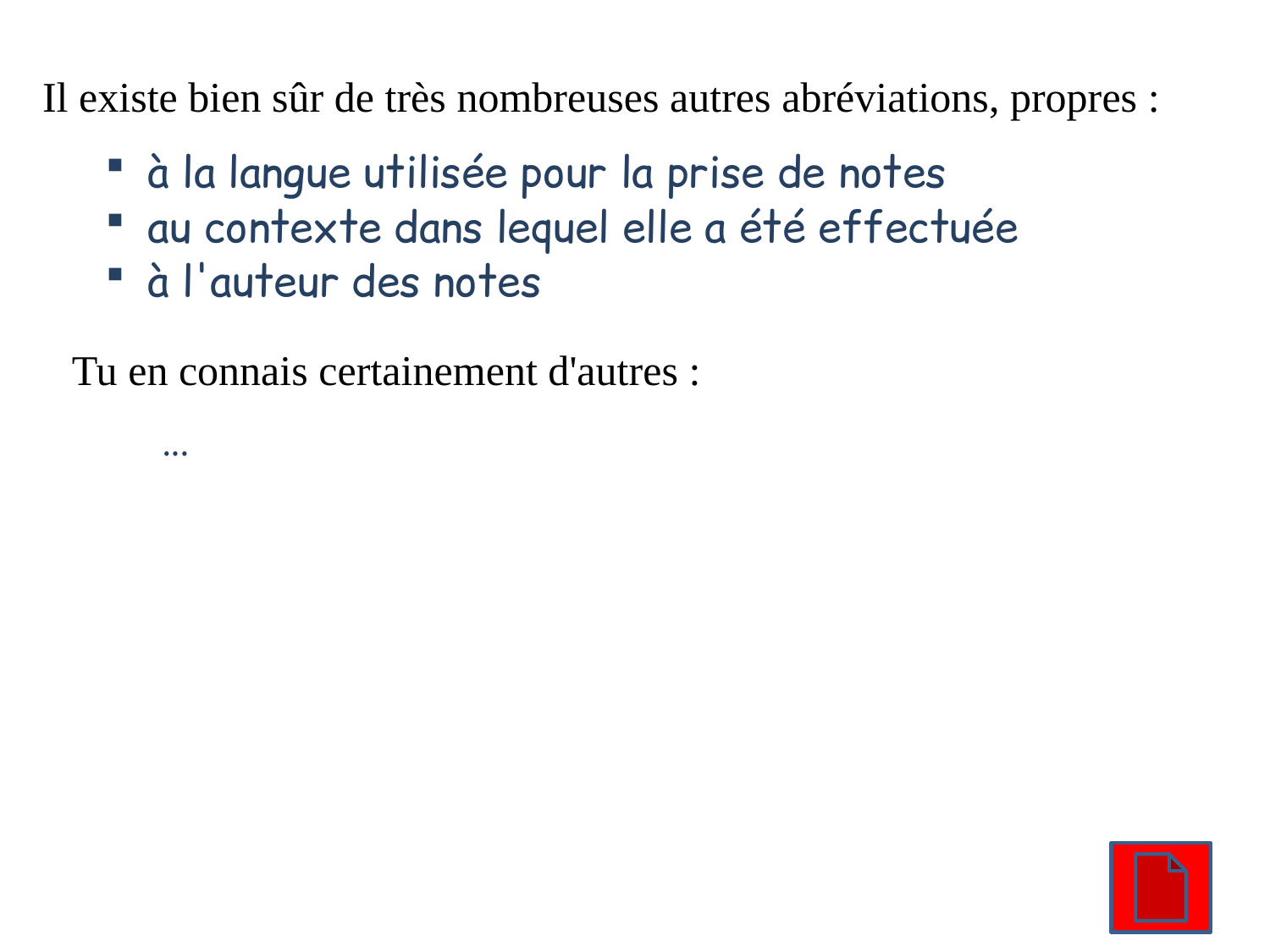

Il existe bien sûr de très nombreuses autres abréviations, propres :
 à la langue utilisée pour la prise de notes
 au contexte dans lequel elle a été effectuée
 à l'auteur des notes
Tu en connais certainement d'autres :
…